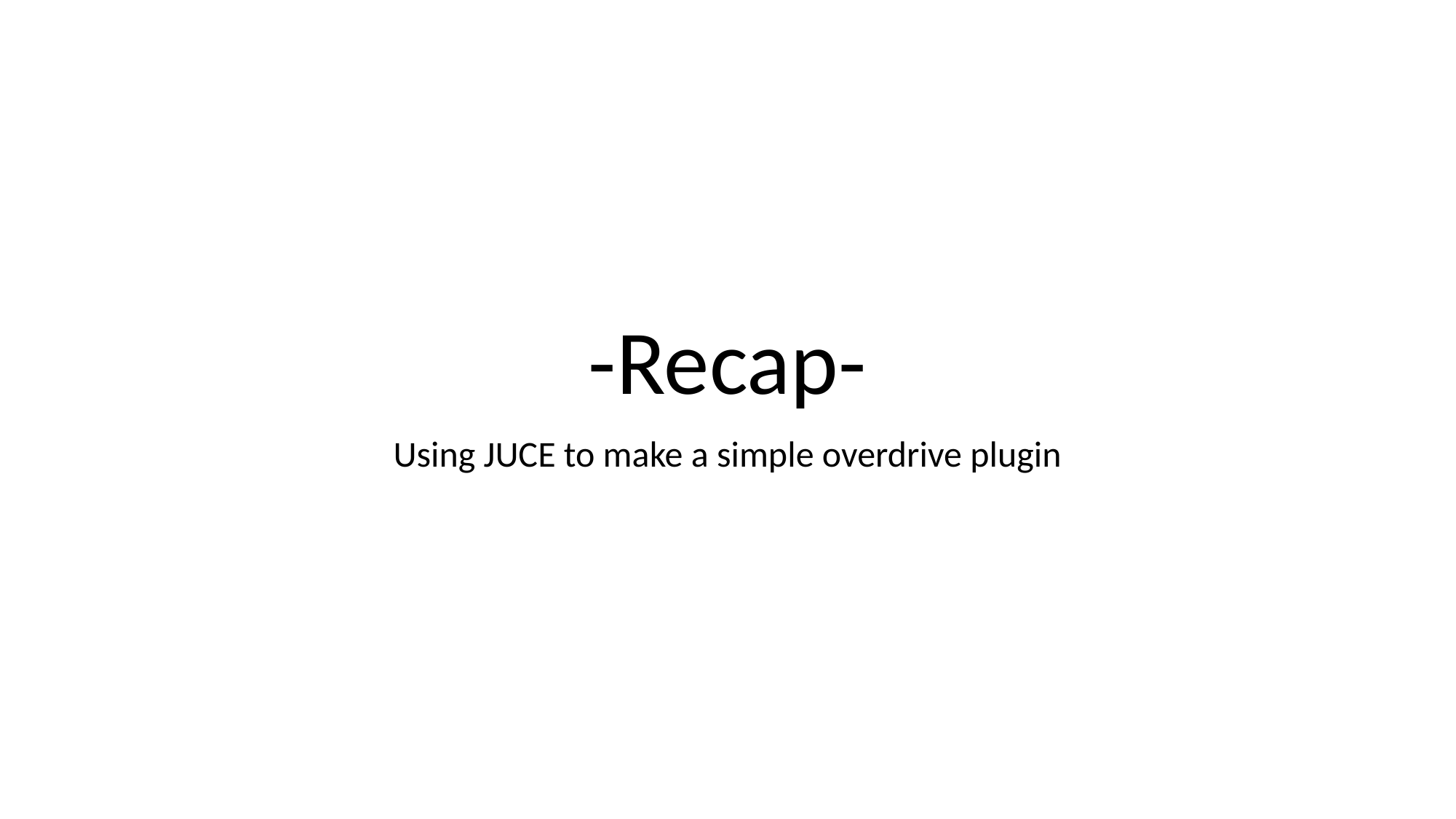

# -Recap-
Using JUCE to make a simple overdrive plugin